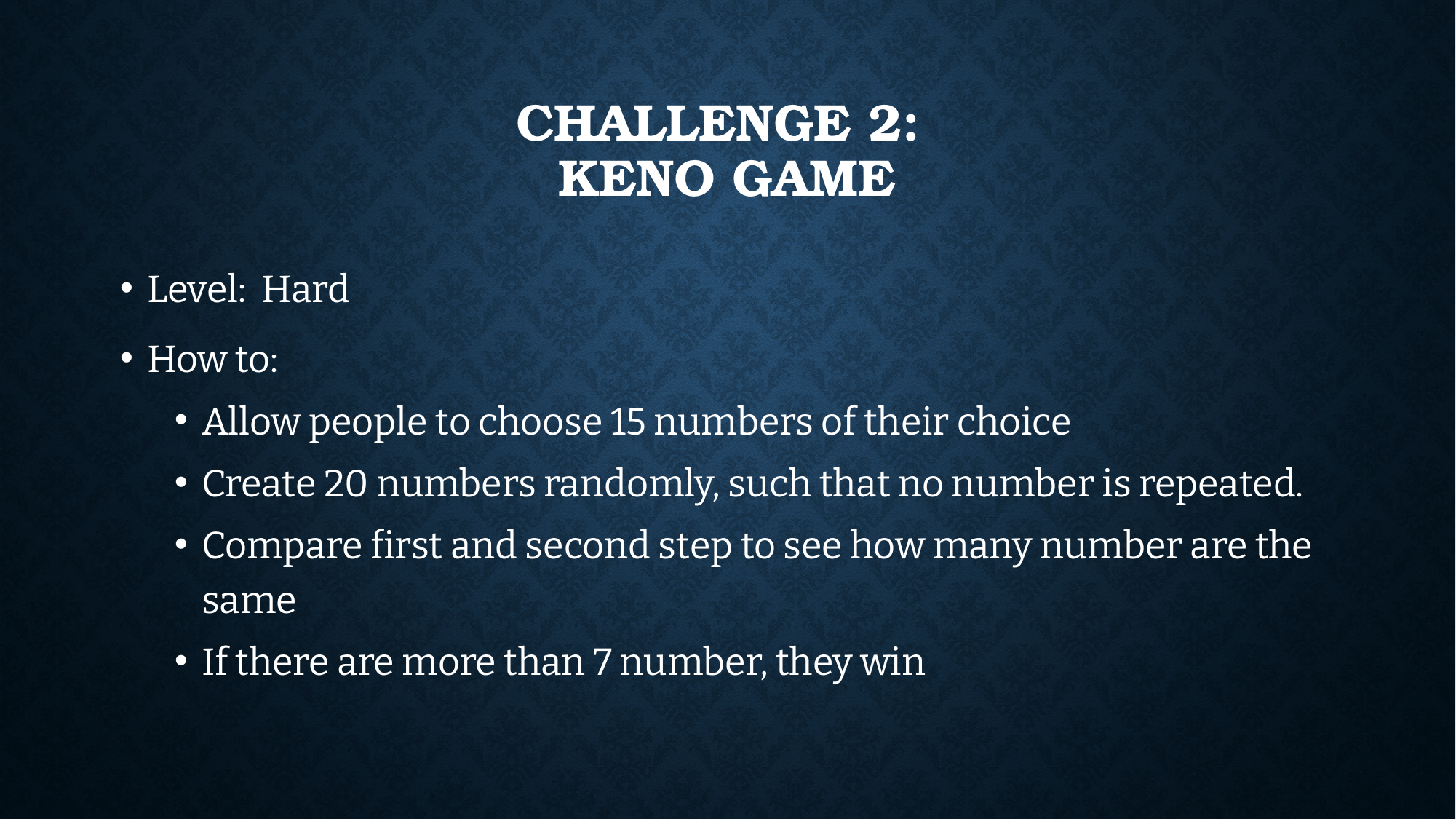

# Challenge 2: keno game
Level:  Hard
How to:
Allow people to choose 15 numbers of their choice
Create 20 numbers randomly, such that no number is repeated.
Compare first and second step to see how many number are the same
If there are more than 7 number, they win